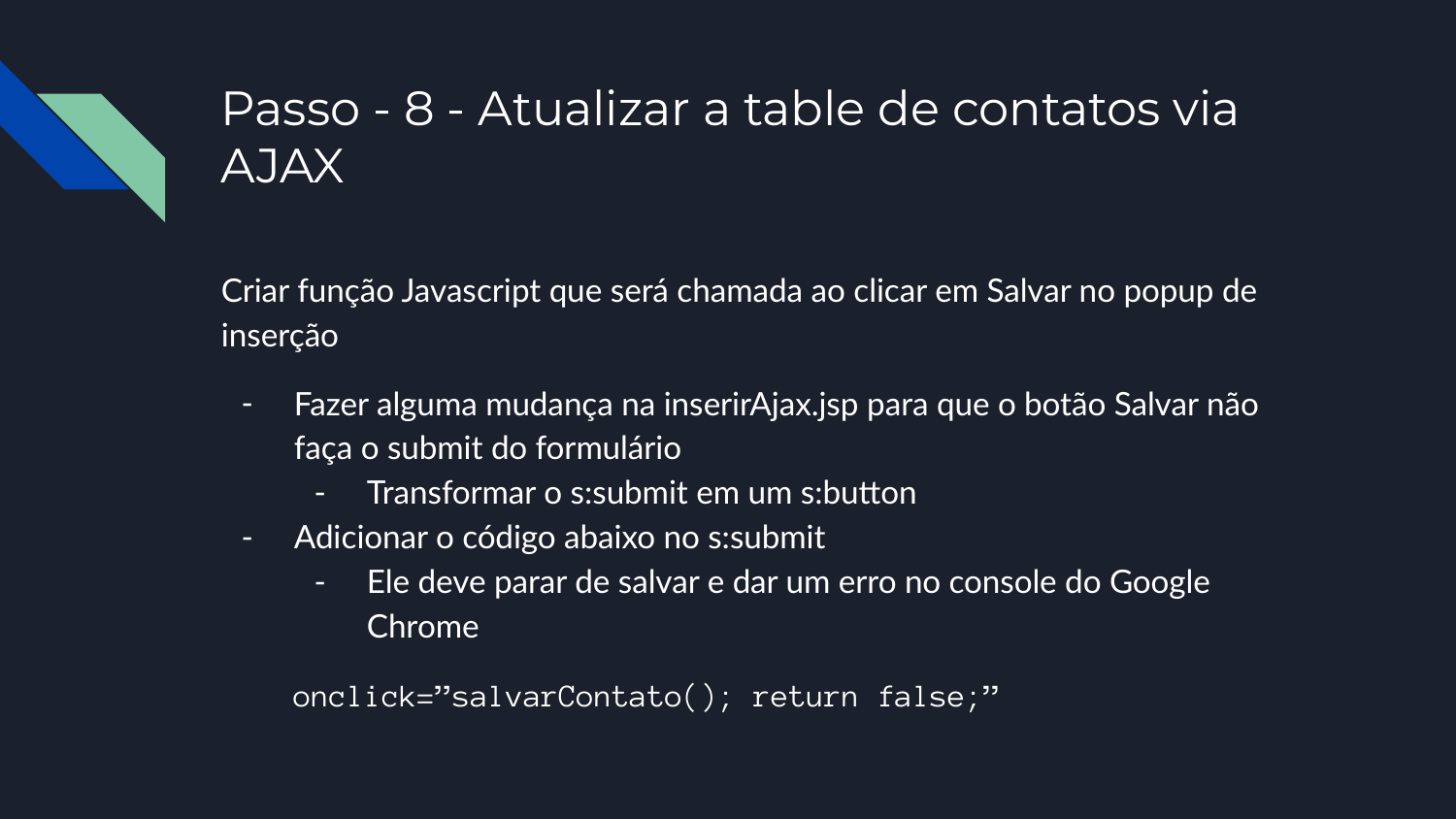

# Passo - 8 - Atualizar a table de contatos via AJAX
Criar função Javascript que será chamada ao clicar em Salvar no popup de inserção
Fazer alguma mudança na inserirAjax.jsp para que o botão Salvar não faça o submit do formulário
Transformar o s:submit em um s:button
Adicionar o código abaixo no s:submit
Ele deve parar de salvar e dar um erro no console do Google Chrome
onclick=”salvarContato(); return false;”